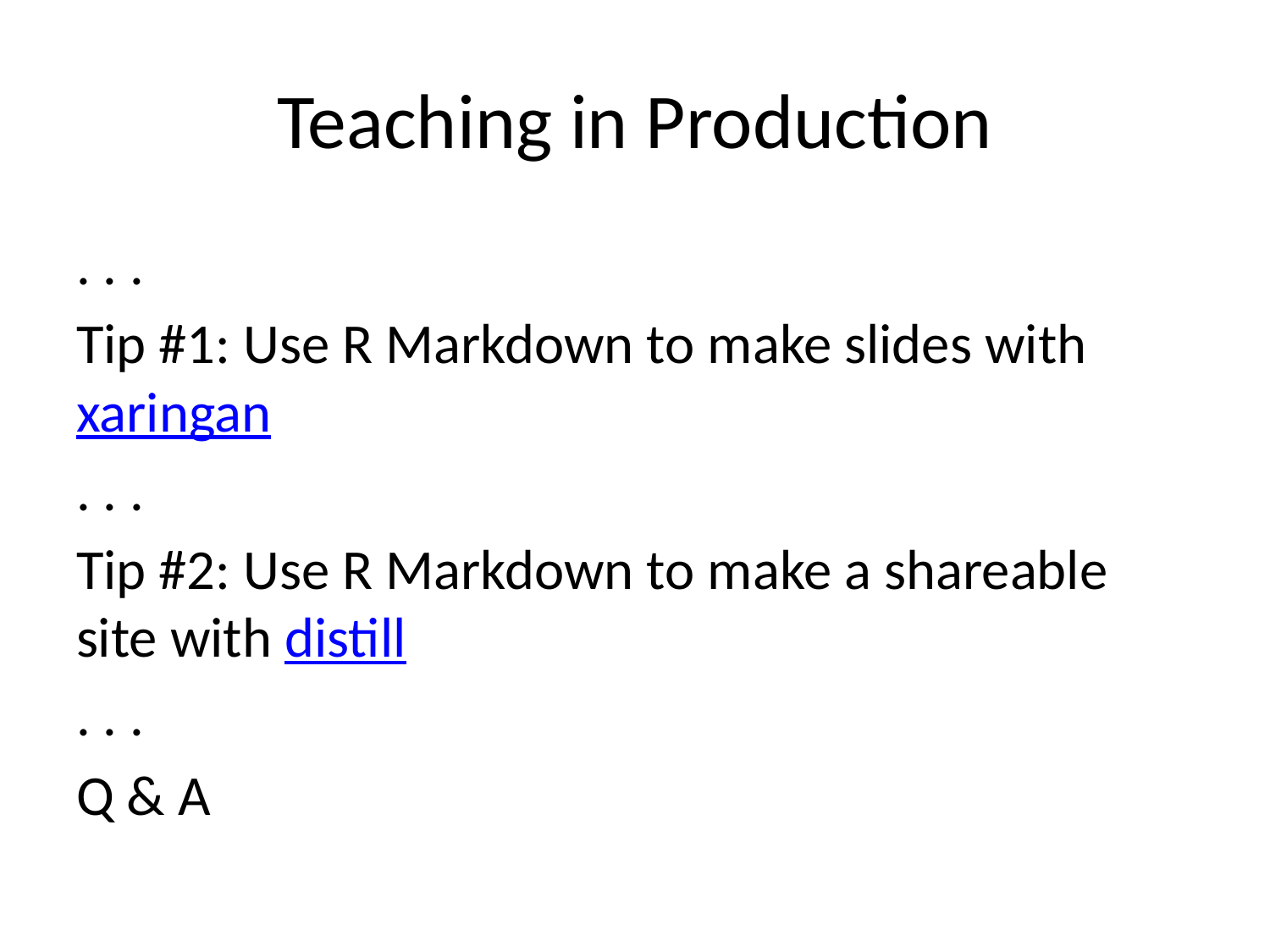

# Teaching in Production
. . .
Tip #1: Use R Markdown to make slides with xaringan
. . .
Tip #2: Use R Markdown to make a shareable site with distill
. . .
Q & A